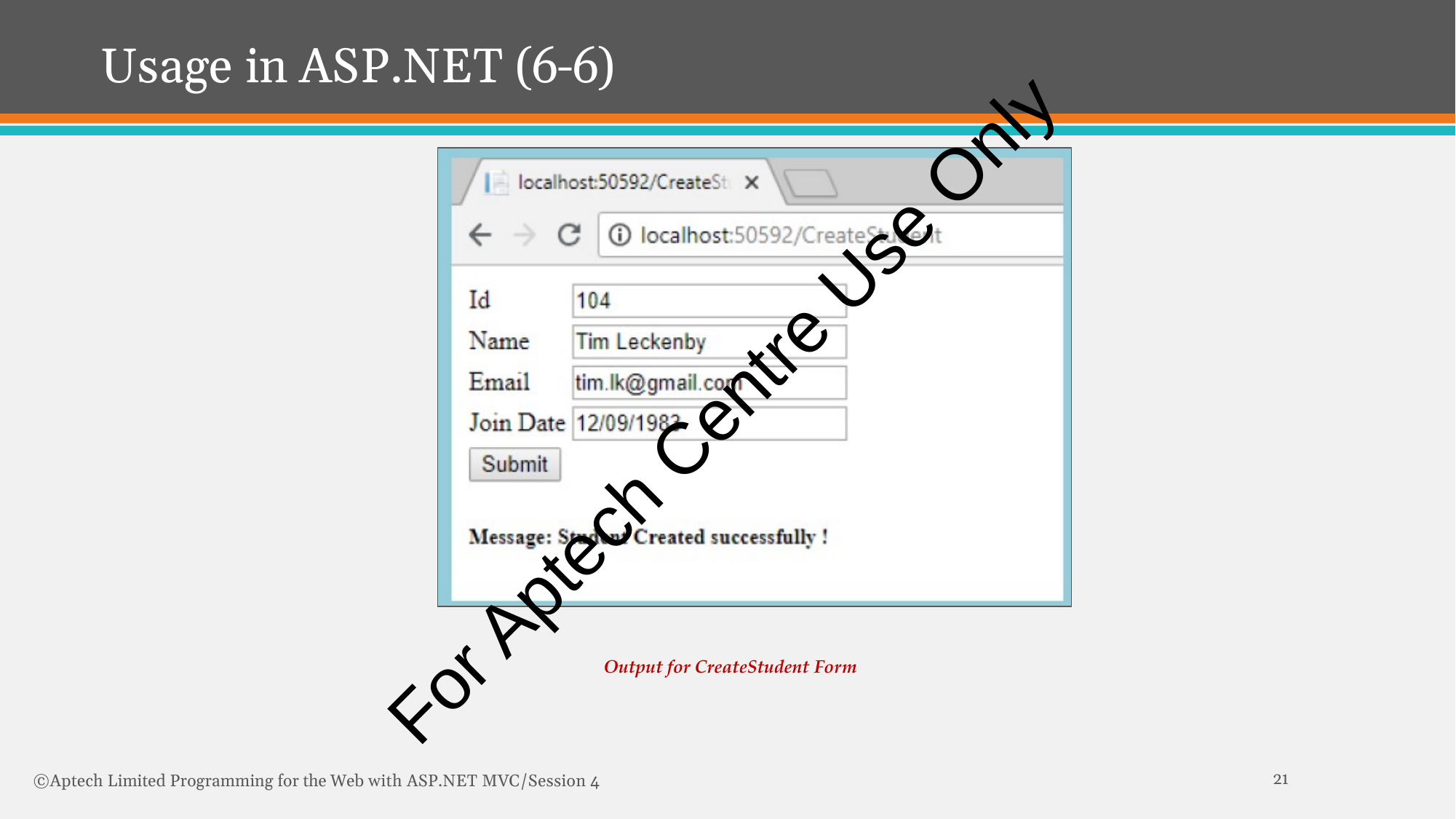

# Usage in ASP.NET (6-6)

For Aptech Centre Use Only
Output for CreateStudent Form
21
© Aptech Limited Programming for the Web with ASP.NET MVC/Session 4